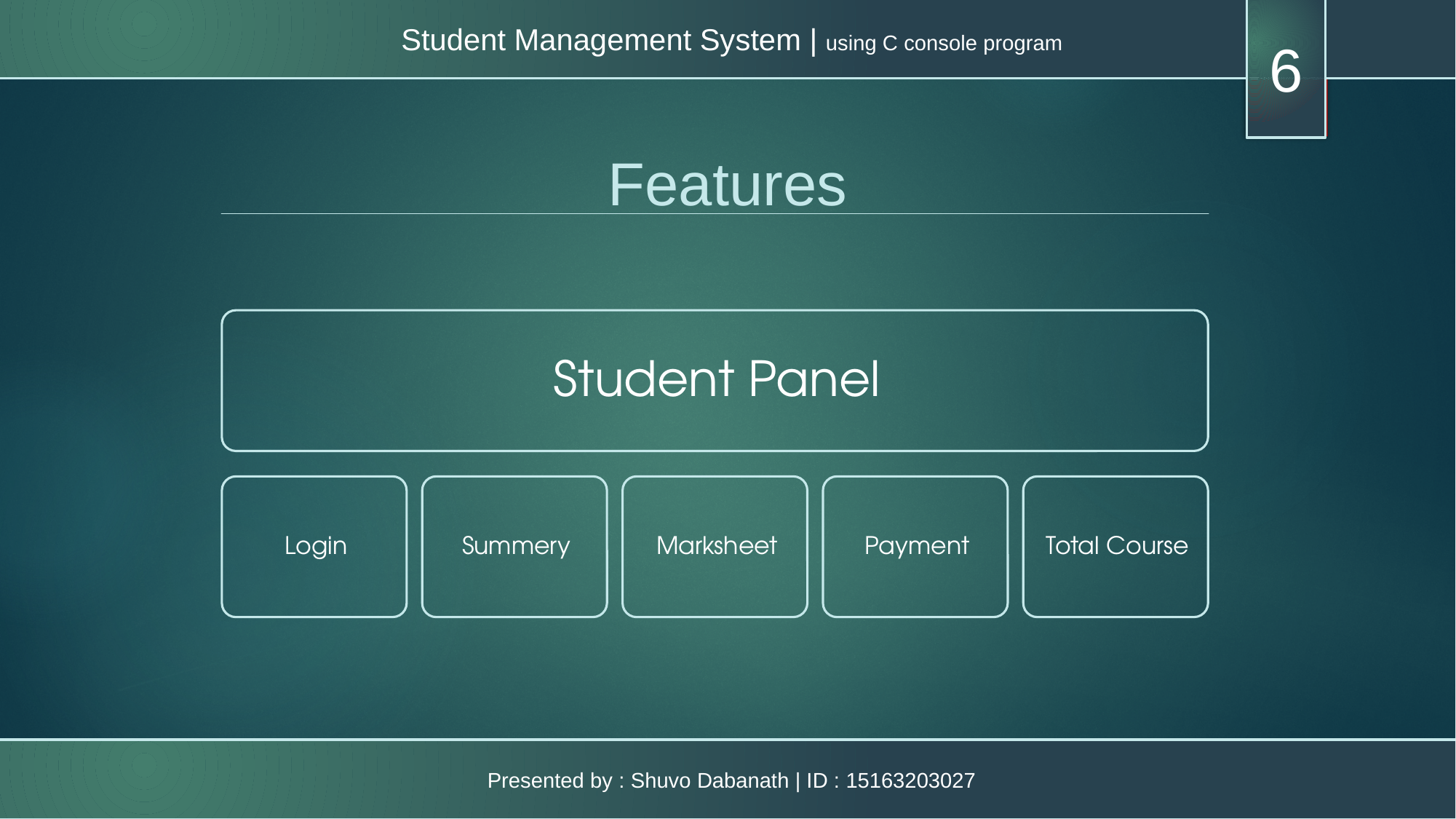

Student Management System | using C console program
6
Features
Student Panel
Login
Summery
Marksheet
Payment
Total Course
Presented by : Shuvo Dabanath | ID : 15163203027